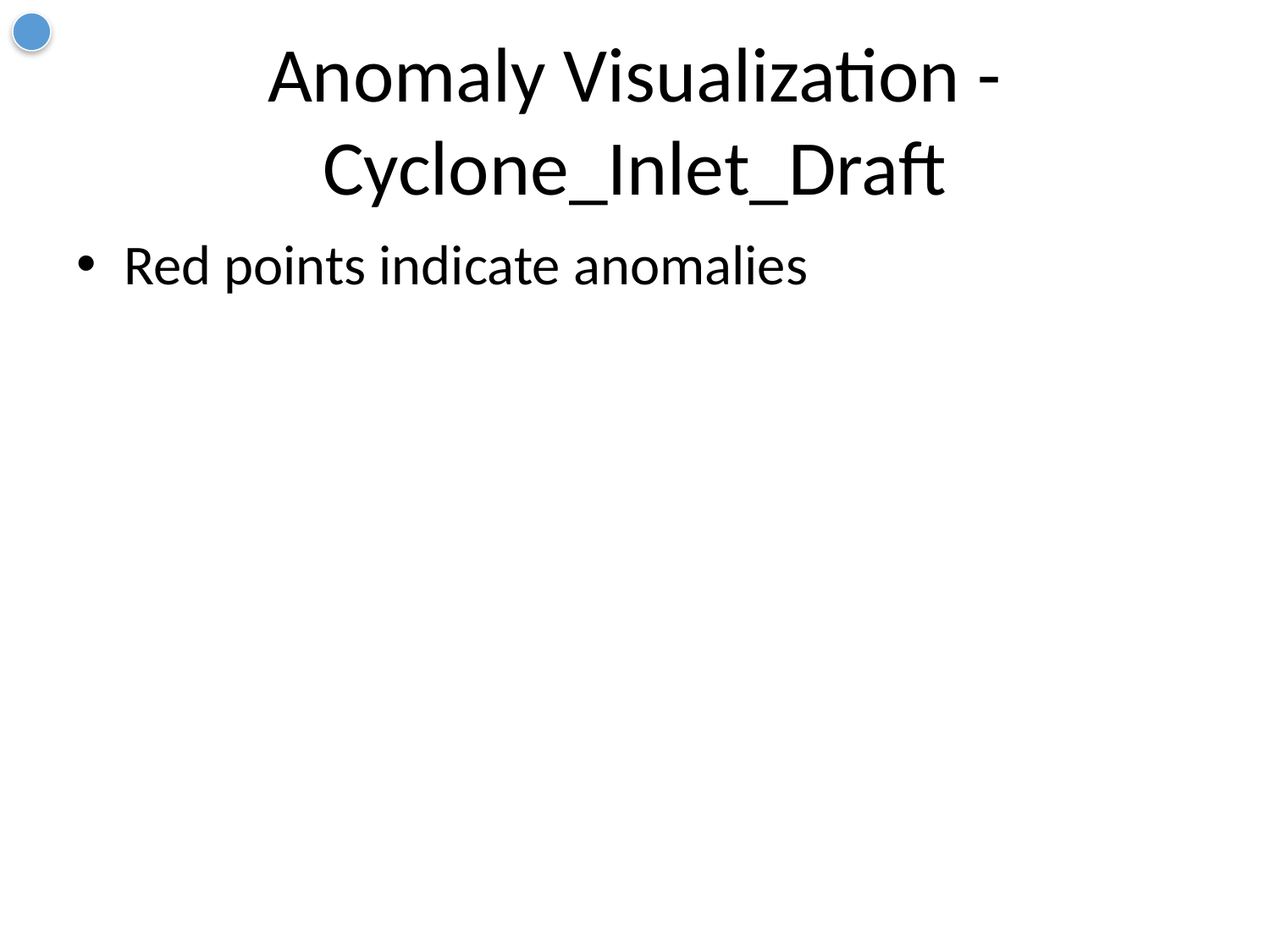

# Anomaly Visualization - Cyclone_Inlet_Draft
Red points indicate anomalies